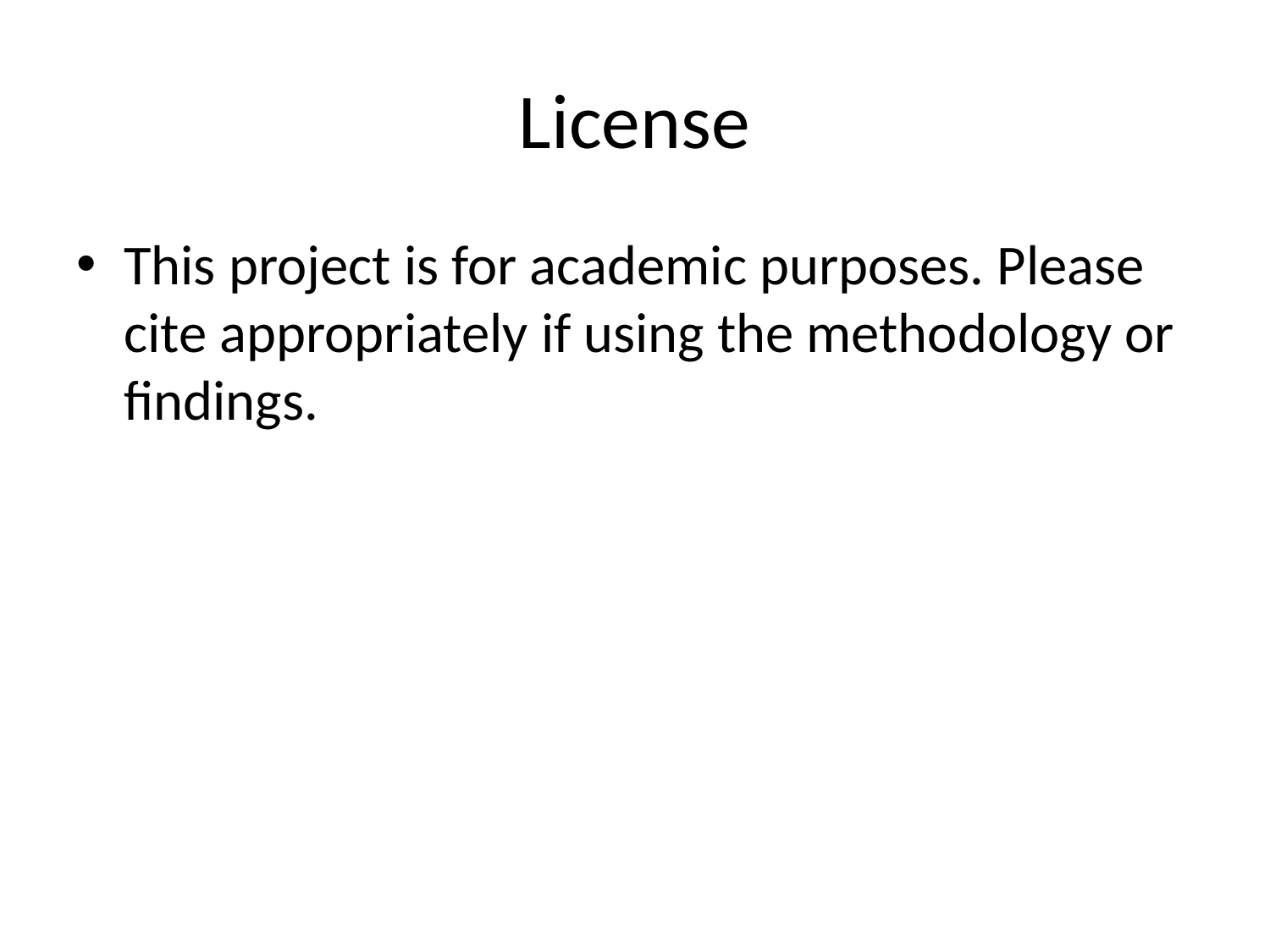

# License
This project is for academic purposes. Please cite appropriately if using the methodology or findings.